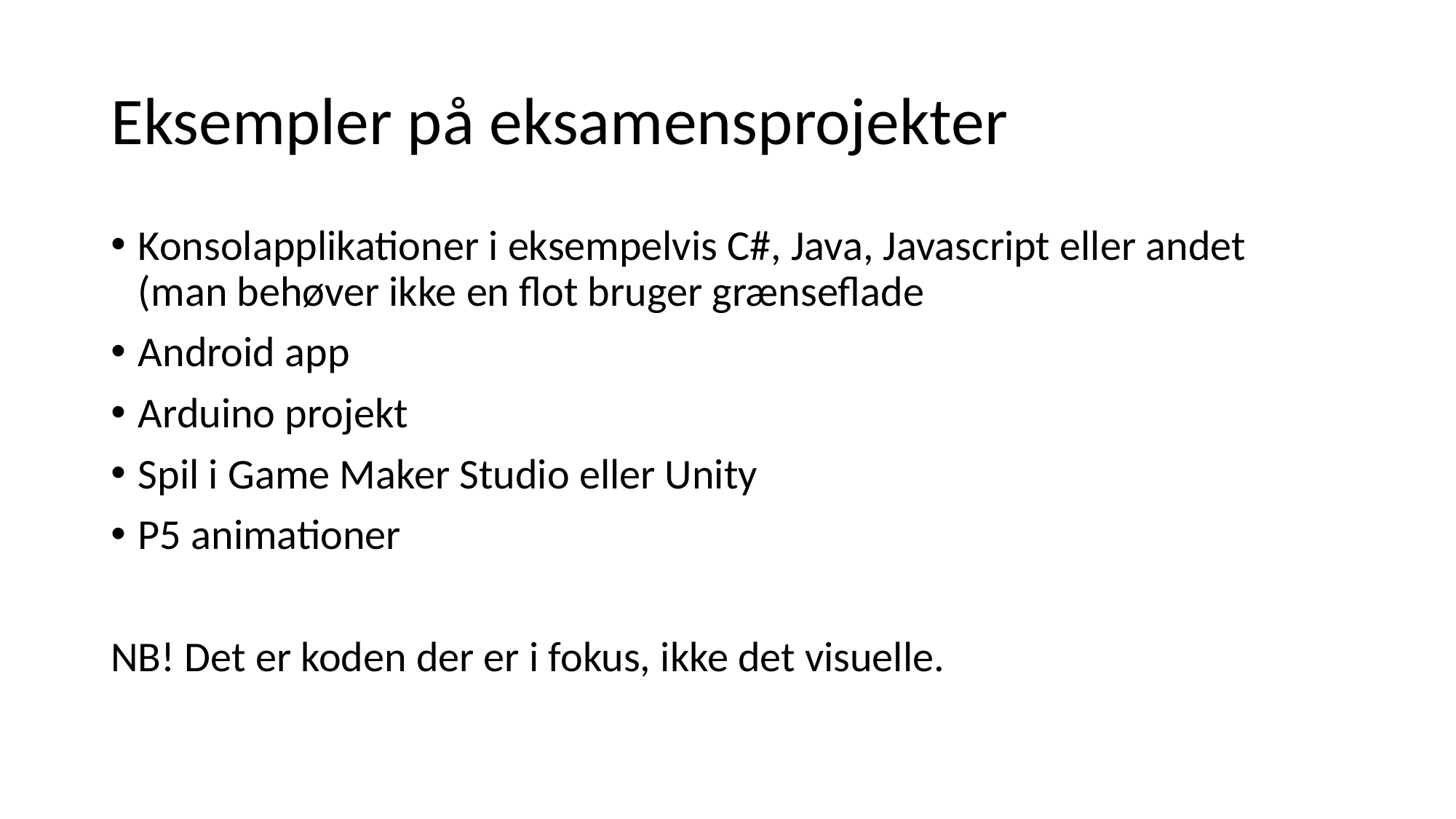

# Eksempler på eksamensprojekter
Konsolapplikationer i eksempelvis C#, Java, Javascript eller andet (man behøver ikke en flot bruger grænseflade
Android app
Arduino projekt
Spil i Game Maker Studio eller Unity
P5 animationer

NB! Det er koden der er i fokus, ikke det visuelle.